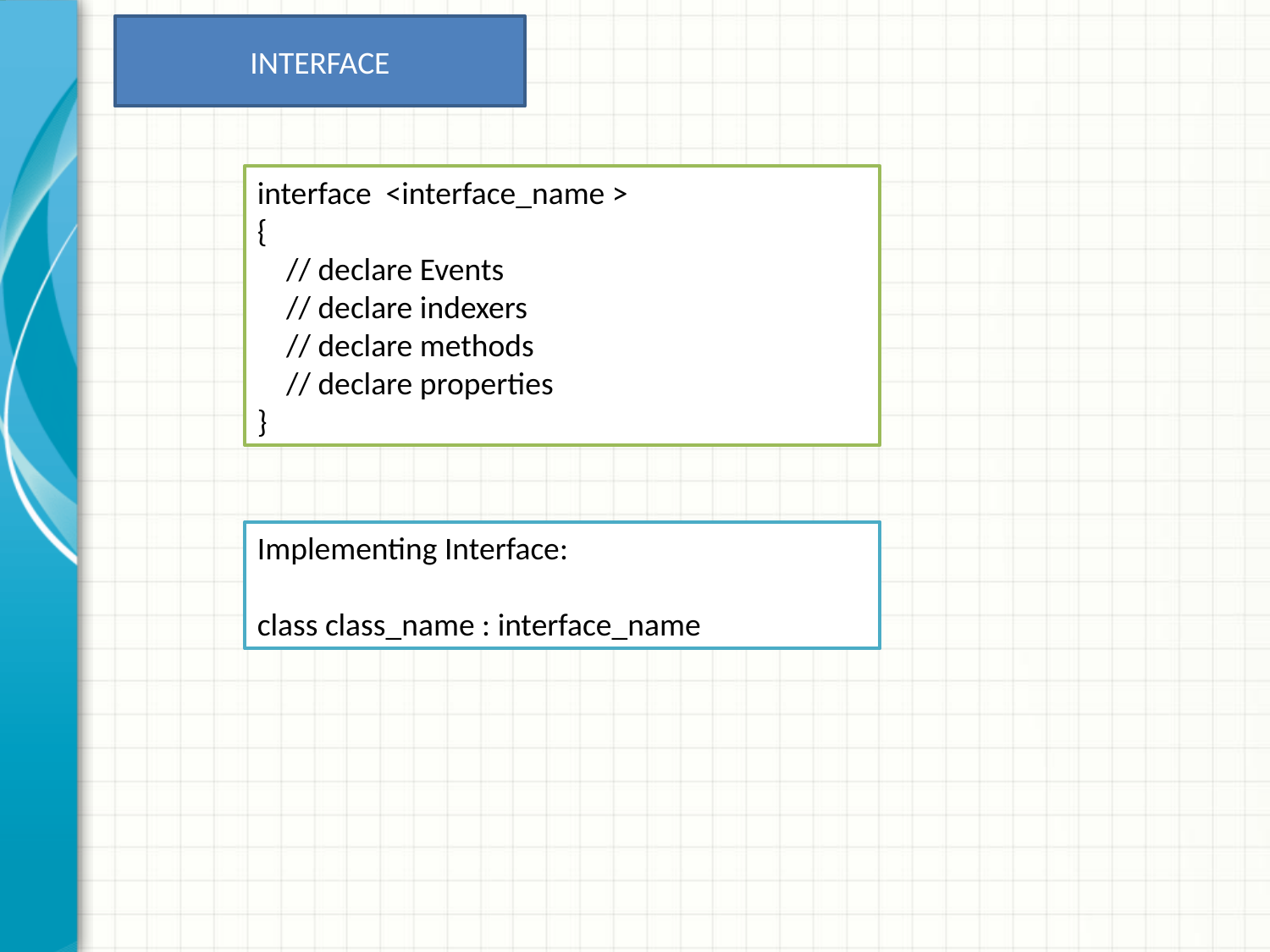

INTERFACE
interface  <interface_name >
{
    // declare Events
    // declare indexers
    // declare methods
    // declare properties
}
Implementing Interface:

class class_name : interface_name